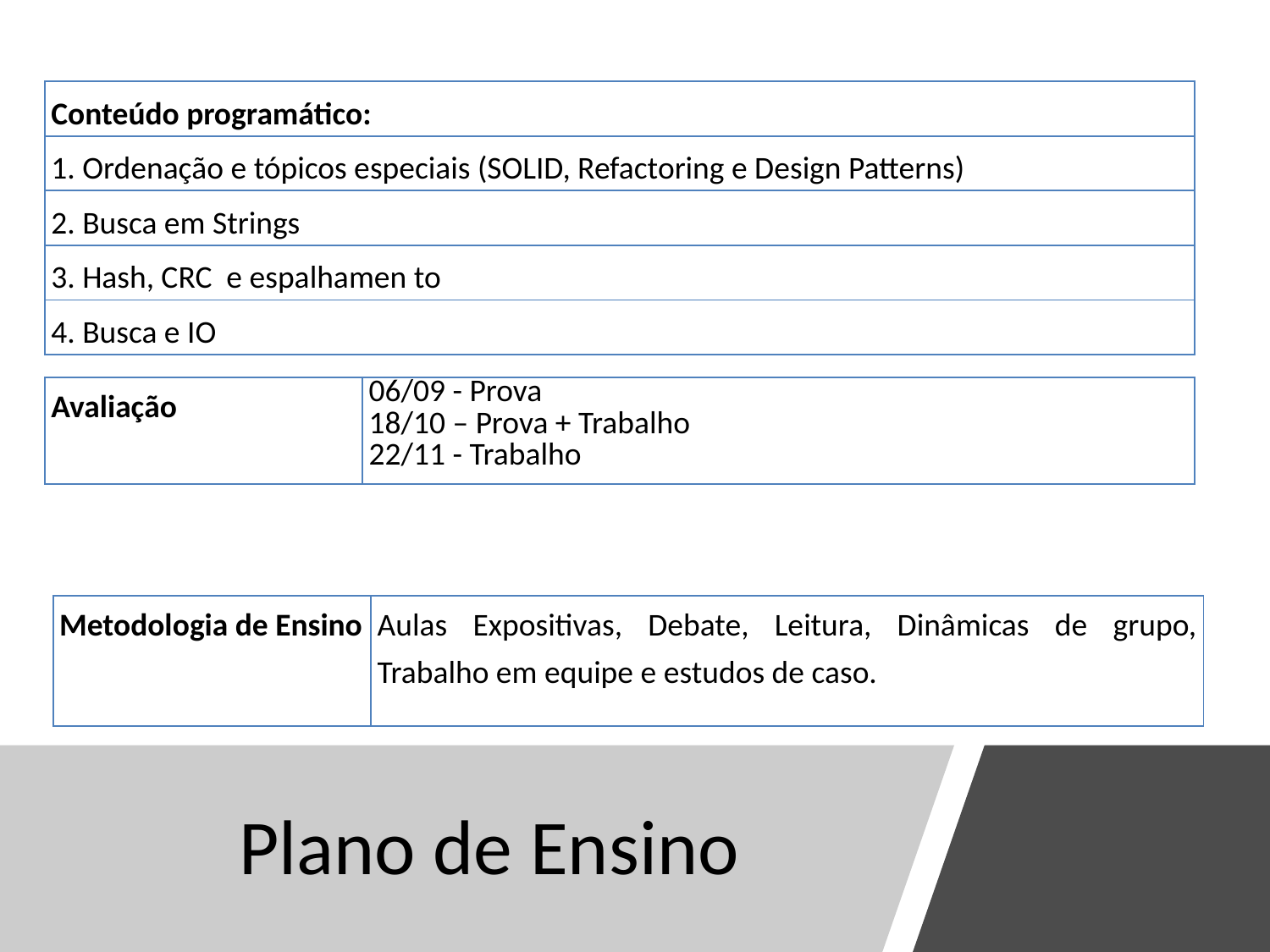

| Conteúdo programático: |
| --- |
| 1. Ordenação e tópicos especiais (SOLID, Refactoring e Design Patterns) |
| 2. Busca em Strings |
| 3. Hash, CRC e espalhamen to |
| 4. Busca e IO |
| Avaliação | 06/09 - Prova 18/10 – Prova + Trabalho 22/11 - Trabalho |
| --- | --- |
| Metodologia de Ensino | Aulas Expositivas, Debate, Leitura, Dinâmicas de grupo, Trabalho em equipe e estudos de caso. |
| --- | --- |

# Plano de Ensino